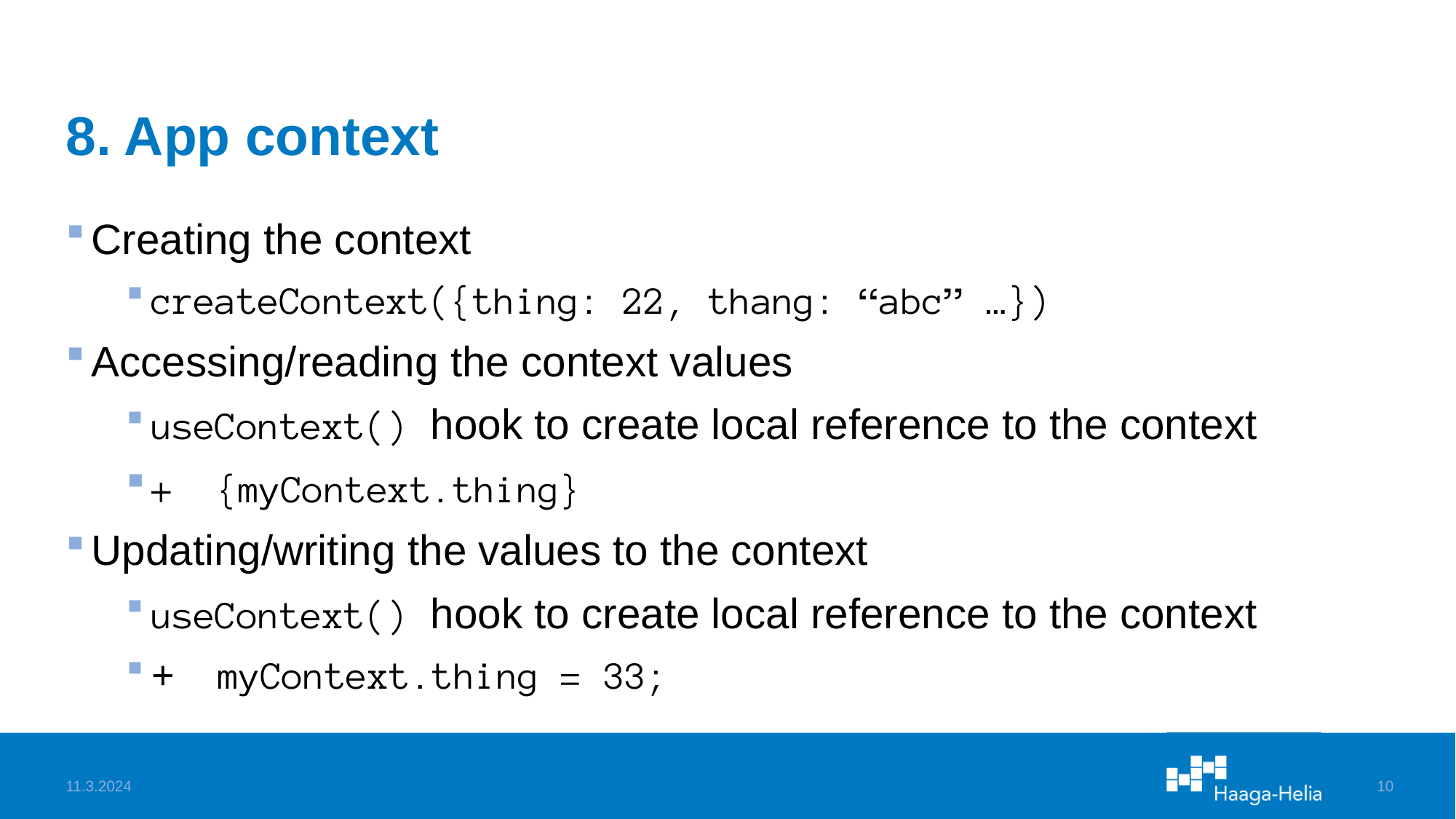

# 8. App context
Creating the context
createContext({thing: 22, thang: “abc” …})
Accessing/reading the context values
useContext() hook to create local reference to the context
+  {myContext.thing}
Updating/writing the values to the context
useContext() hook to create local reference to the context
+    myContext.thing = 33;

11.3.2024

10